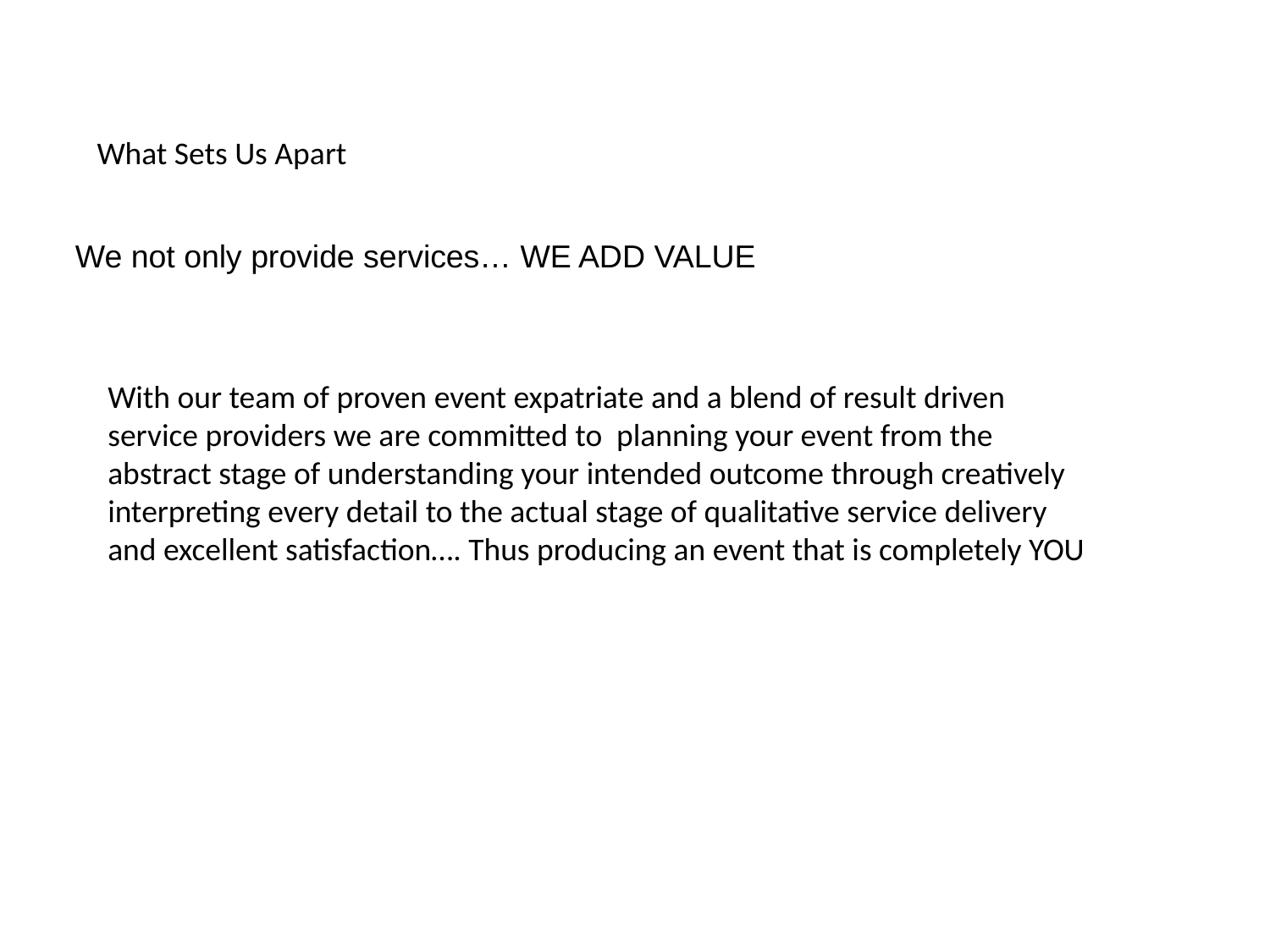

What Sets Us Apart
We not only provide services… WE ADD VALUE
With our team of proven event expatriate and a blend of result driven service providers we are committed to  planning your event from the abstract stage of understanding your intended outcome through creatively interpreting every detail to the actual stage of qualitative service delivery and excellent satisfaction…. Thus producing an event that is completely YOU